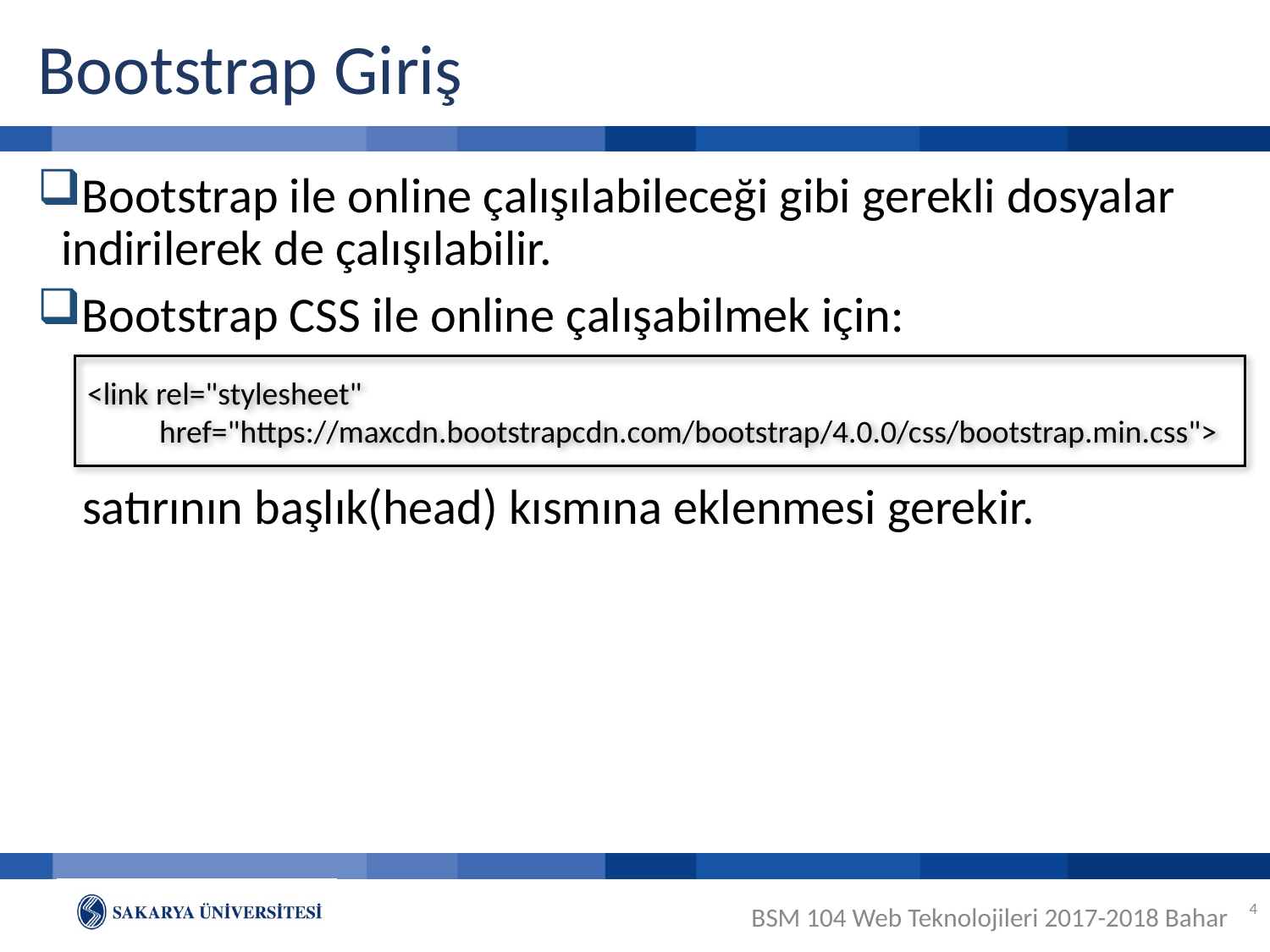

Bootstrap Giriş
Bootstrap ile online çalışılabileceği gibi gerekli dosyalar indirilerek de çalışılabilir.
Bootstrap CSS ile online çalışabilmek için:

    satırının başlık(head) kısmına eklenmesi gerekir.

<link rel="stylesheet"
          href="https://maxcdn.bootstrapcdn.com/bootstrap/4.0.0/css/bootstrap.min.css">

4